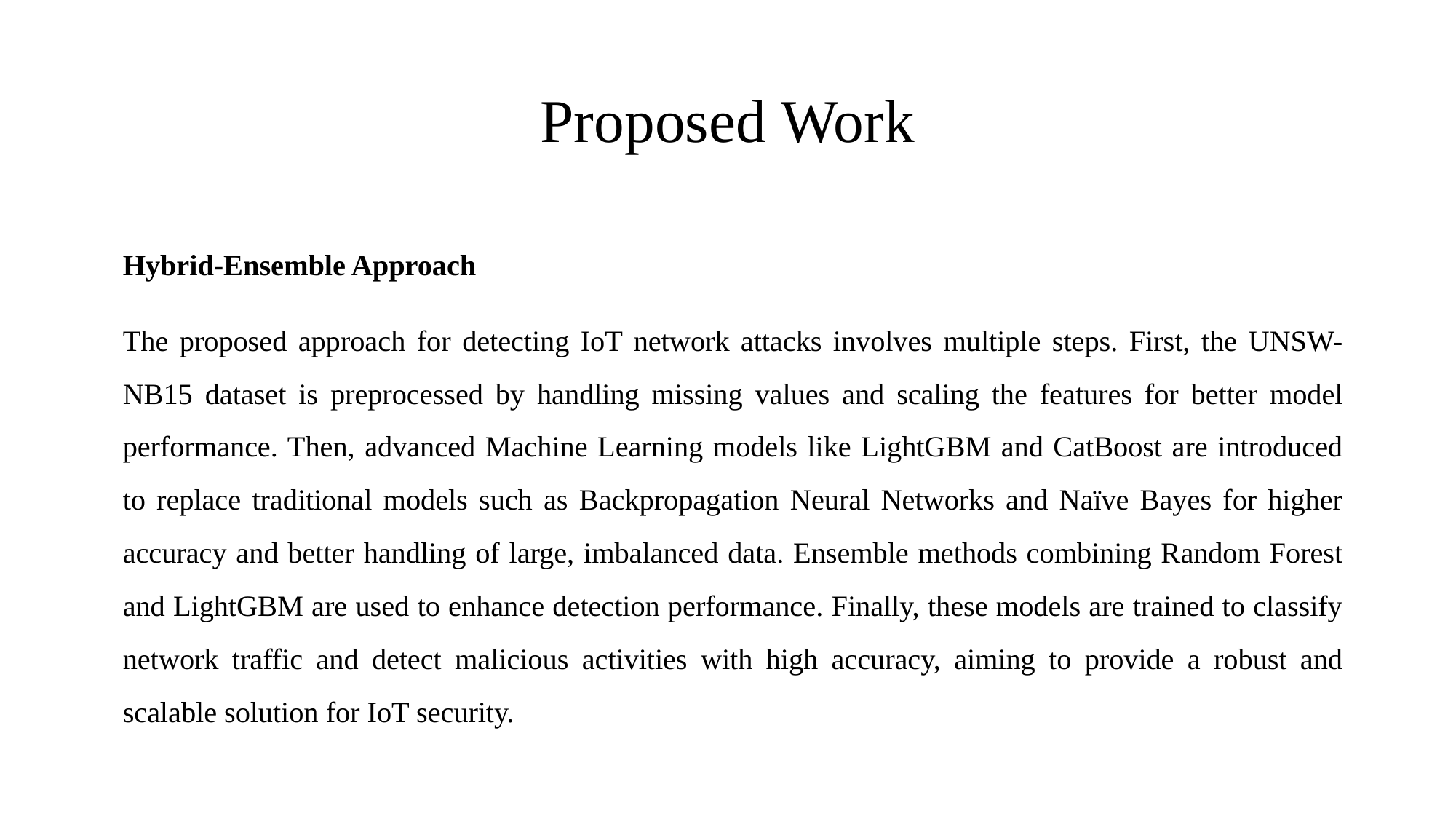

# Proposed Work
Hybrid-Ensemble Approach
The proposed approach for detecting IoT network attacks involves multiple steps. First, the UNSW-NB15 dataset is preprocessed by handling missing values and scaling the features for better model performance. Then, advanced Machine Learning models like LightGBM and CatBoost are introduced to replace traditional models such as Backpropagation Neural Networks and Naïve Bayes for higher accuracy and better handling of large, imbalanced data. Ensemble methods combining Random Forest and LightGBM are used to enhance detection performance. Finally, these models are trained to classify network traffic and detect malicious activities with high accuracy, aiming to provide a robust and scalable solution for IoT security.